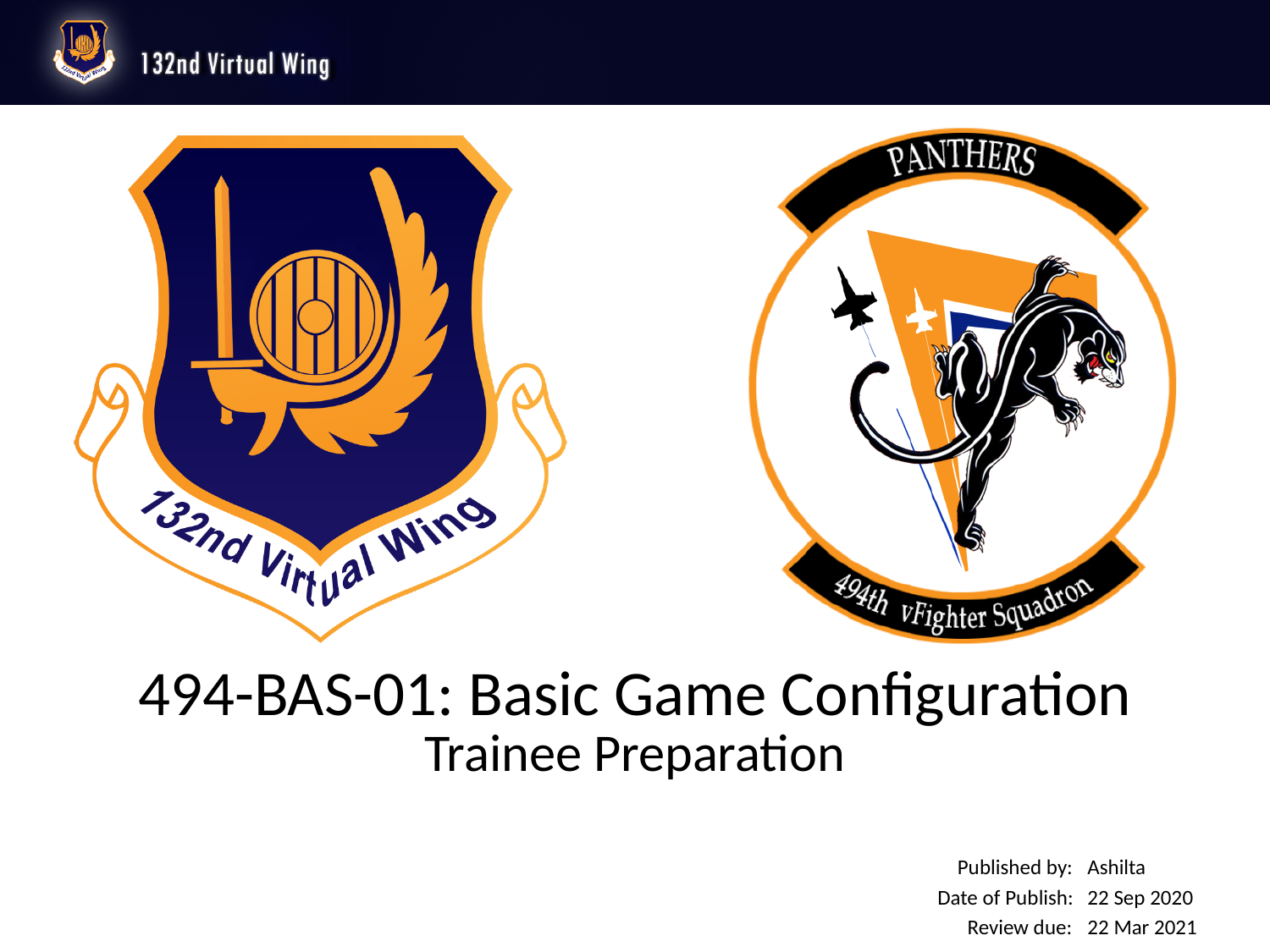

494-BAS-01: Basic Game Configuration
Trainee Preparation
Ashilta
22 Sep 2020
22 Mar 2021